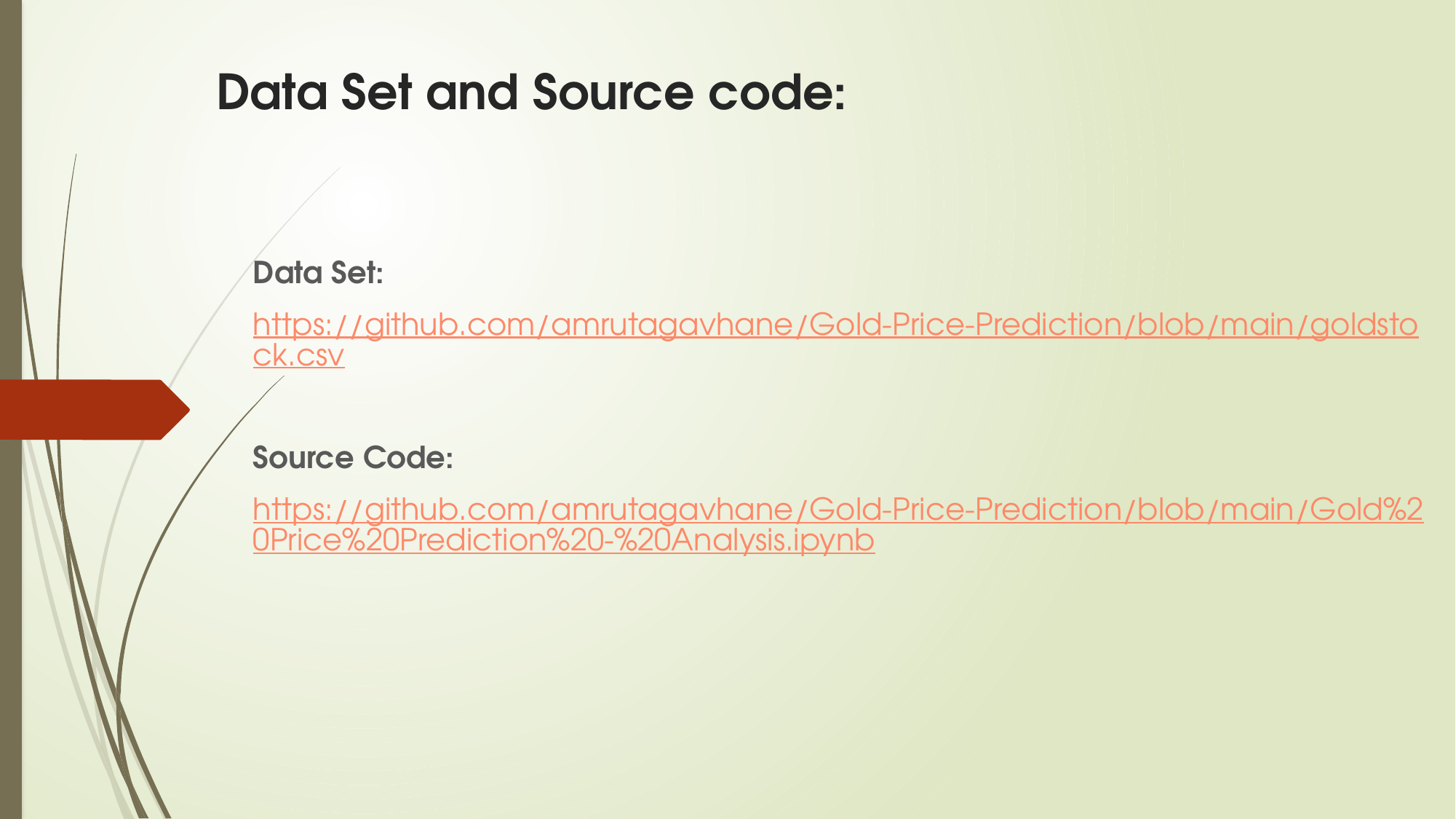

# Data Set and Source code:
Data Set:
https://github.com/amrutagavhane/Gold-Price-Prediction/blob/main/goldstock.csv

Source Code:
https://github.com/amrutagavhane/Gold-Price-Prediction/blob/main/Gold%20Price%20Prediction%20-%20Analysis.ipynb